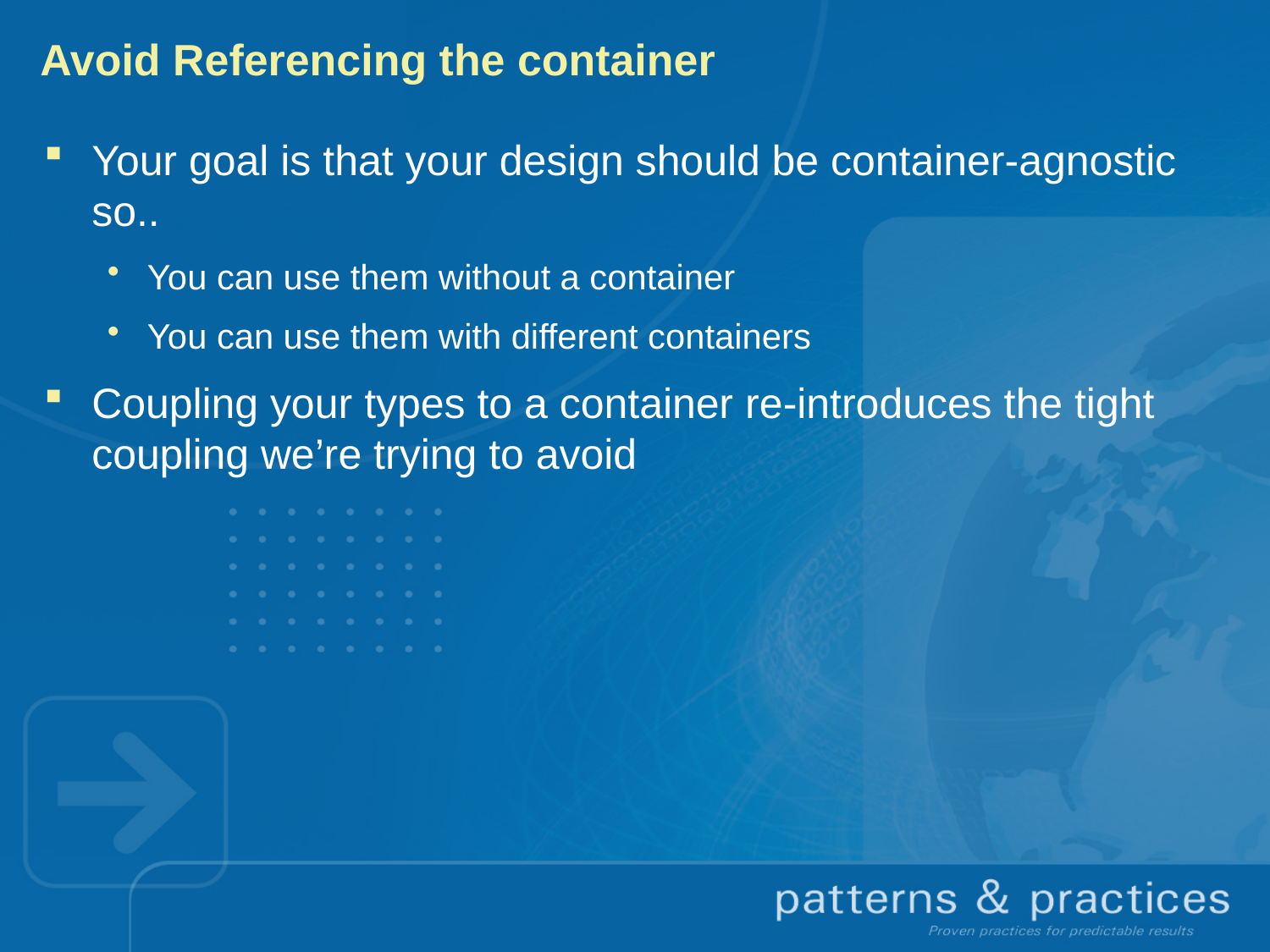

# Avoid Referencing the container
Your goal is that your design should be container-agnostic so..
You can use them without a container
You can use them with different containers
Coupling your types to a container re-introduces the tight coupling we’re trying to avoid